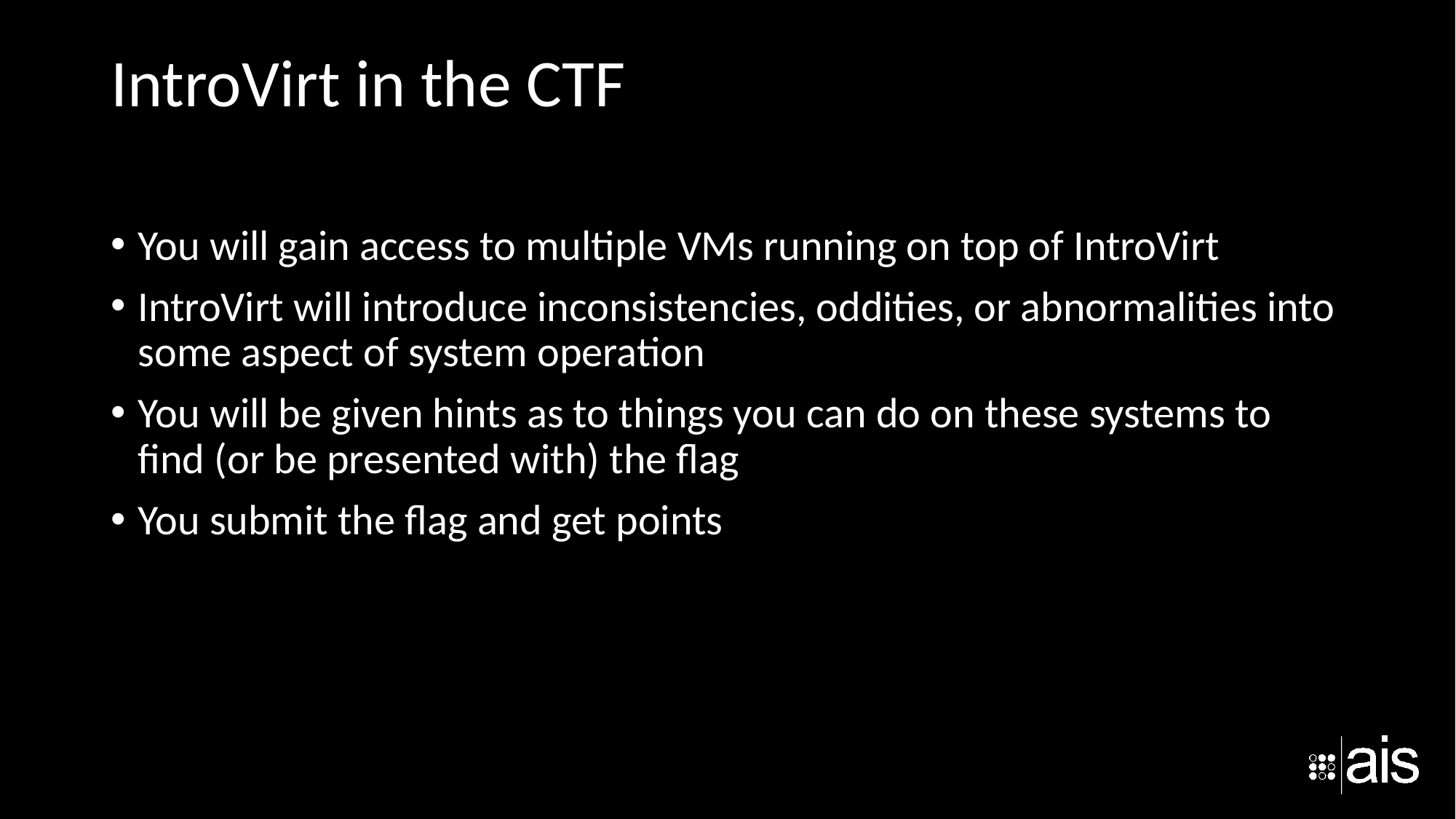

# IntroVirt in the CTF
You will gain access to multiple VMs running on top of IntroVirt
IntroVirt will introduce inconsistencies, oddities, or abnormalities into some aspect of system operation
You will be given hints as to things you can do on these systems to find (or be presented with) the flag
You submit the flag and get points